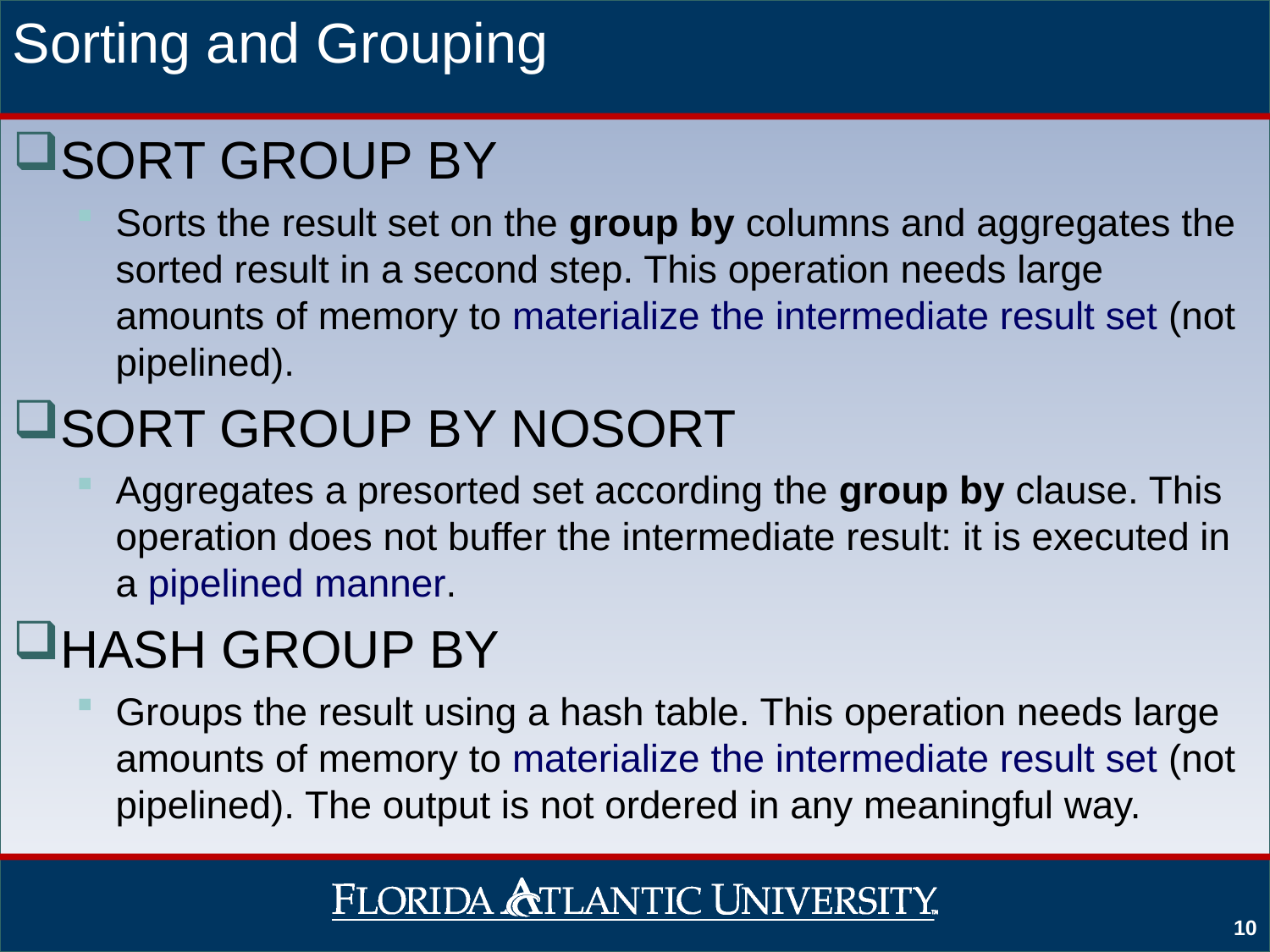

# Sorting and Grouping
SORT GROUP BY
Sorts the result set on the group by columns and aggregates the sorted result in a second step. This operation needs large amounts of memory to materialize the intermediate result set (not pipelined).
SORT GROUP BY NOSORT
Aggregates a presorted set according the group by clause. This operation does not buffer the intermediate result: it is executed in a pipelined manner.
HASH GROUP BY
Groups the result using a hash table. This operation needs large amounts of memory to materialize the intermediate result set (not pipelined). The output is not ordered in any meaningful way.
10